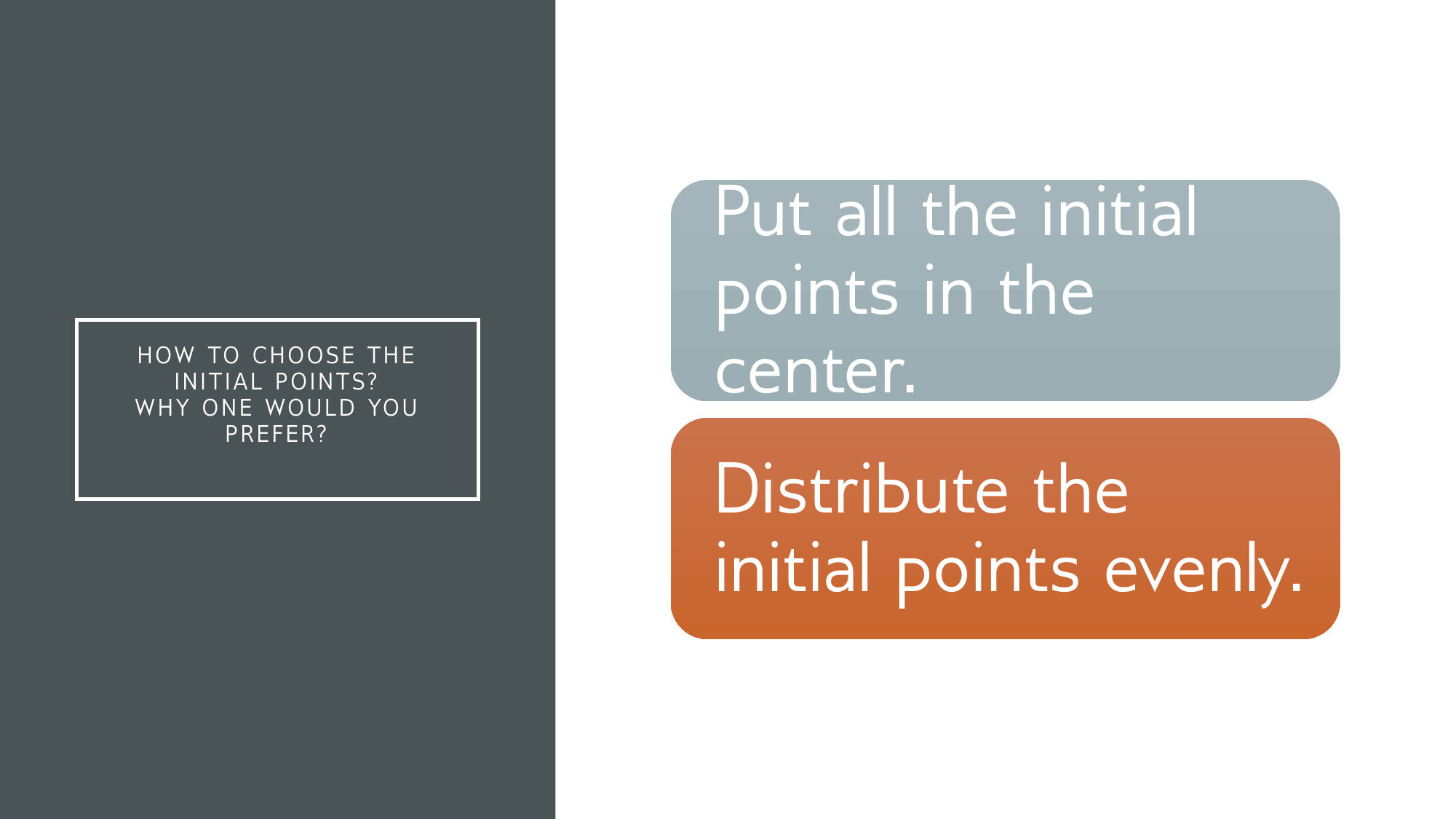

Put all the initial points in the center.
Distribute the initial points evenly.
# HOW TO CHOOSE THE INITIAL POINTS? Why one would you prefer?